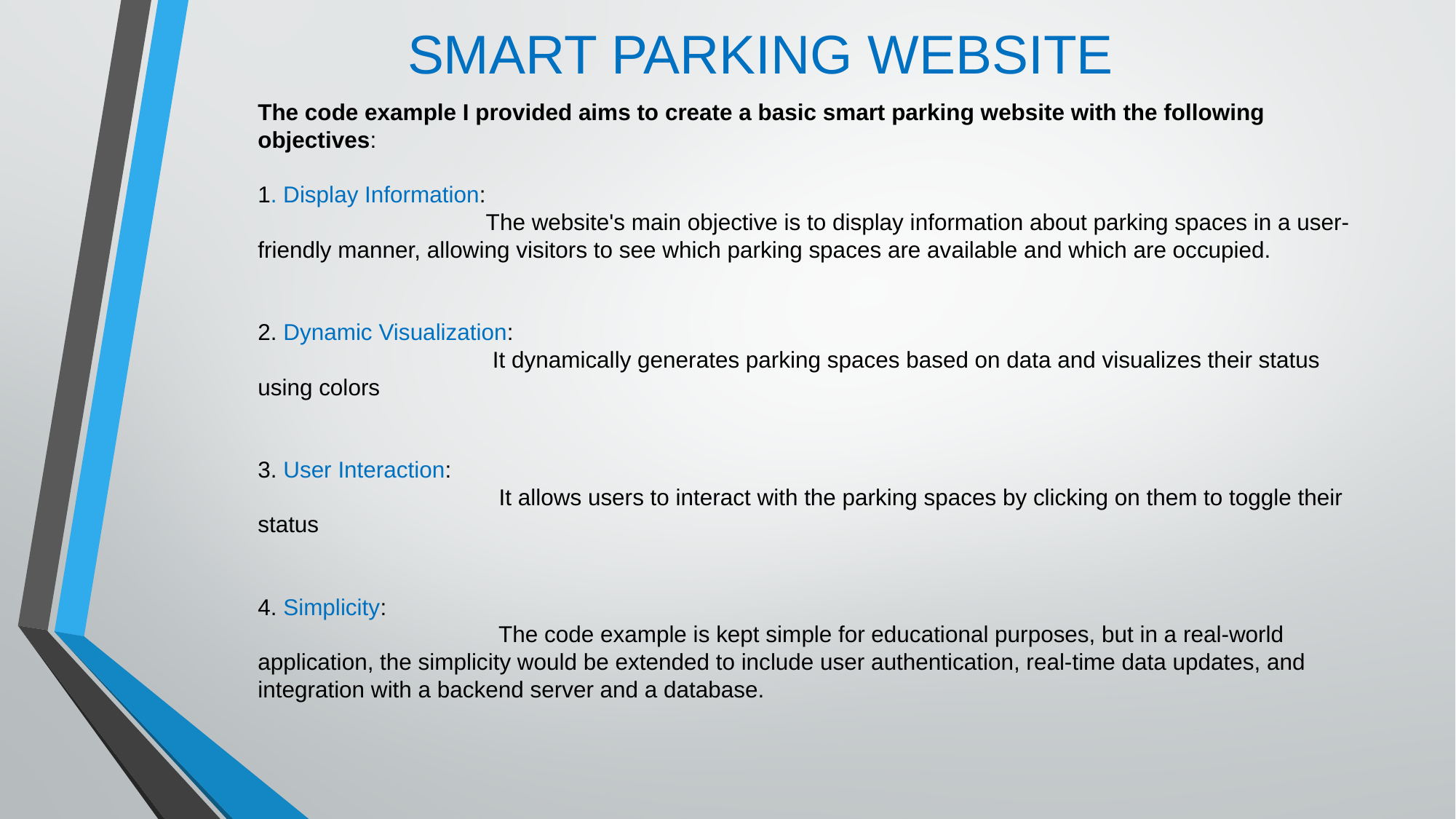

SMART PARKING WEBSITE
# The code example I provided aims to create a basic smart parking website with the following objectives: 1. Display Information: The website's main objective is to display information about parking spaces in a user-friendly manner, allowing visitors to see which parking spaces are available and which are occupied. 2. Dynamic Visualization: It dynamically generates parking spaces based on data and visualizes their status using colors 3. User Interaction: It allows users to interact with the parking spaces by clicking on them to toggle their status 4. Simplicity: The code example is kept simple for educational purposes, but in a real-world application, the simplicity would be extended to include user authentication, real-time data updates, and integration with a backend server and a database.